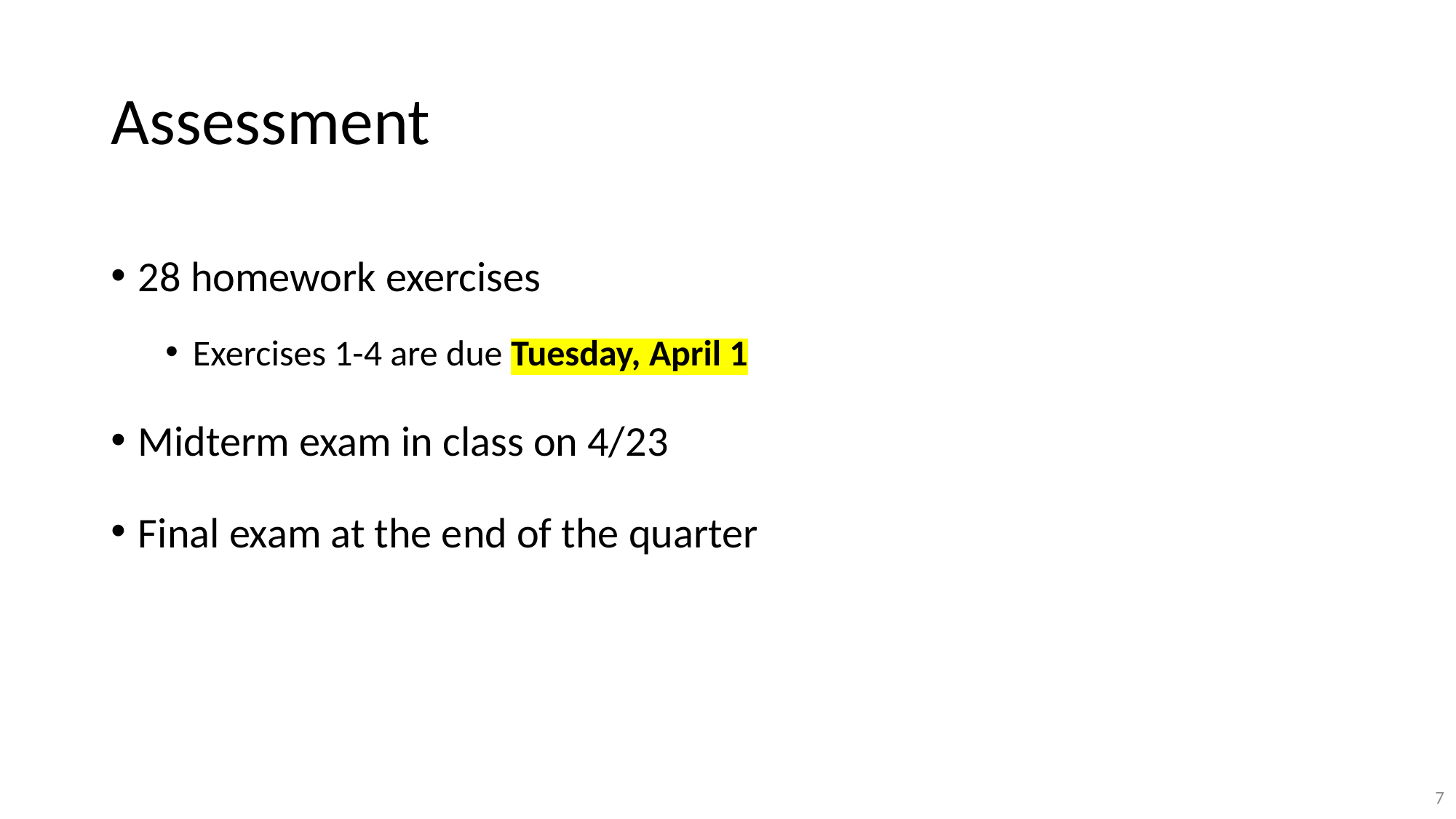

# Assessment
28 homework exercises
Exercises 1-4 are due Tuesday, April 1
Midterm exam in class on 4/23
Final exam at the end of the quarter
7